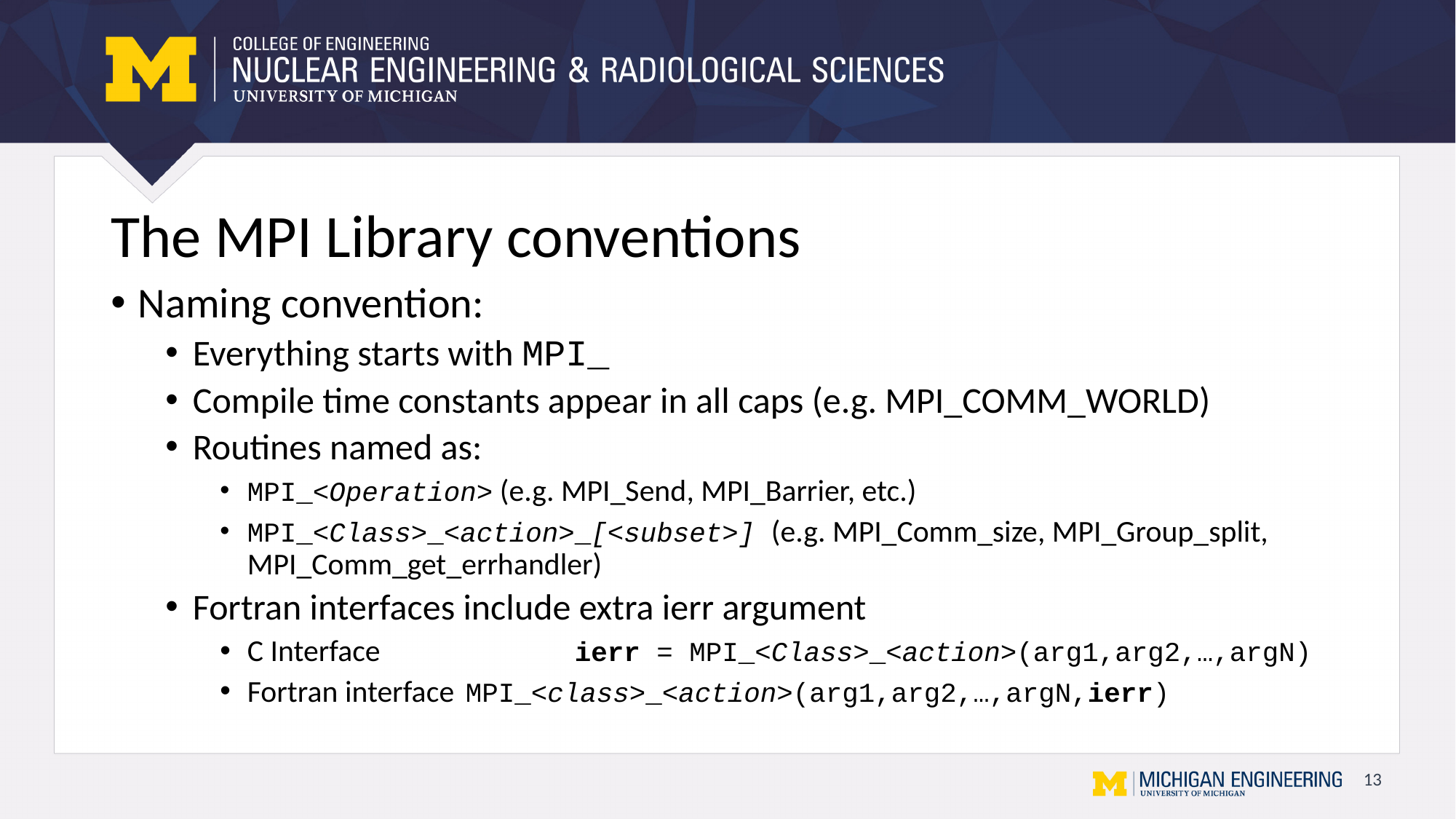

# The MPI Library conventions
Naming convention:
Everything starts with MPI_
Compile time constants appear in all caps (e.g. MPI_COMM_WORLD)
Routines named as:
MPI_<Operation> (e.g. MPI_Send, MPI_Barrier, etc.)
MPI_<Class>_<action>_[<subset>] (e.g. MPI_Comm_size, MPI_Group_split, MPI_Comm_get_errhandler)
Fortran interfaces include extra ierr argument
C Interface 		ierr = MPI_<Class>_<action>(arg1,arg2,…,argN)
Fortran interface 	MPI_<class>_<action>(arg1,arg2,…,argN,ierr)